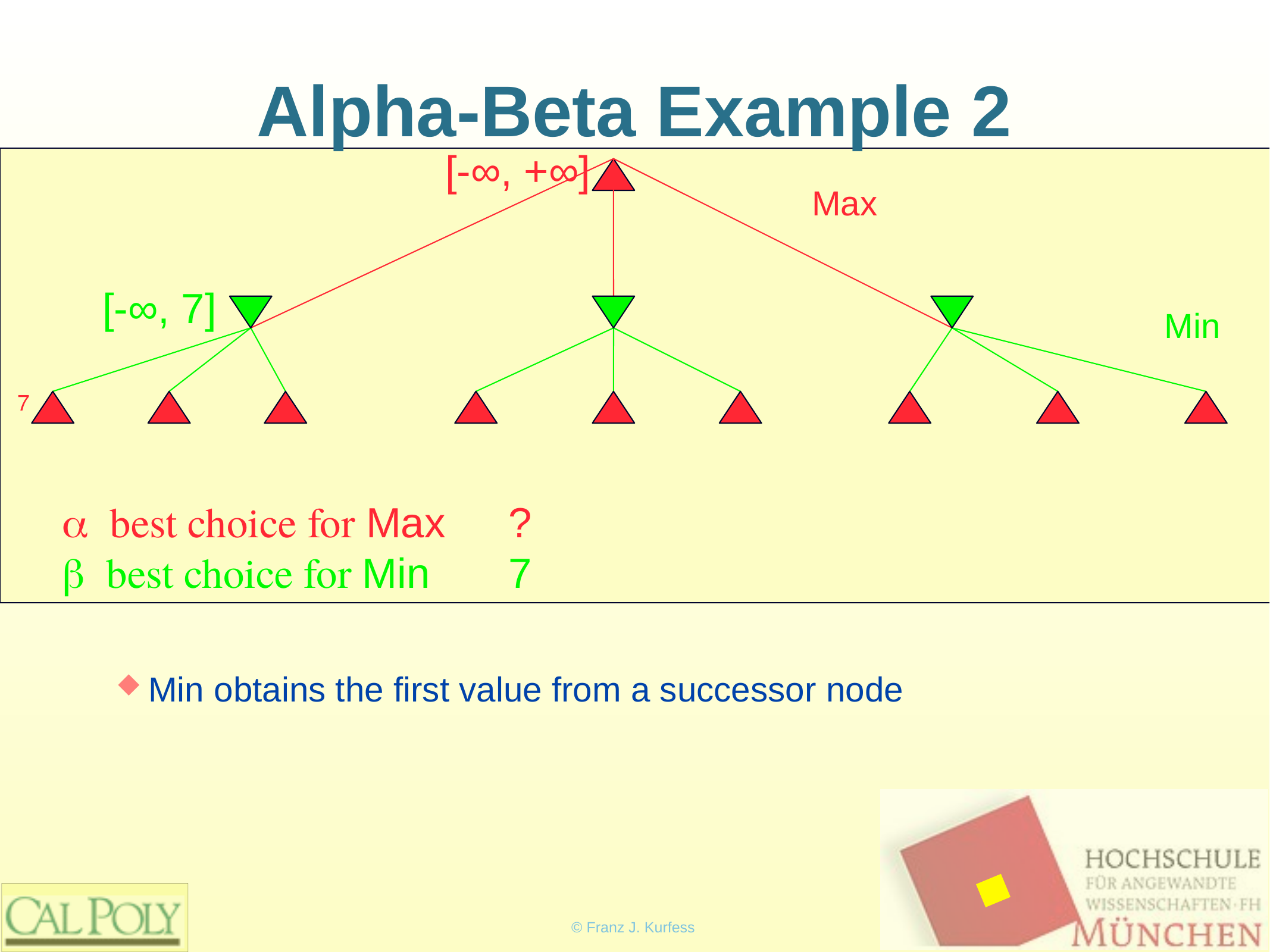

# Alpha-Beta Example 2
[-∞, +∞]

5

Max
[-∞, 7]
Min

7

α best choice for Max	?
β best choice for Min	7
Min obtains the first value from a successor node
42